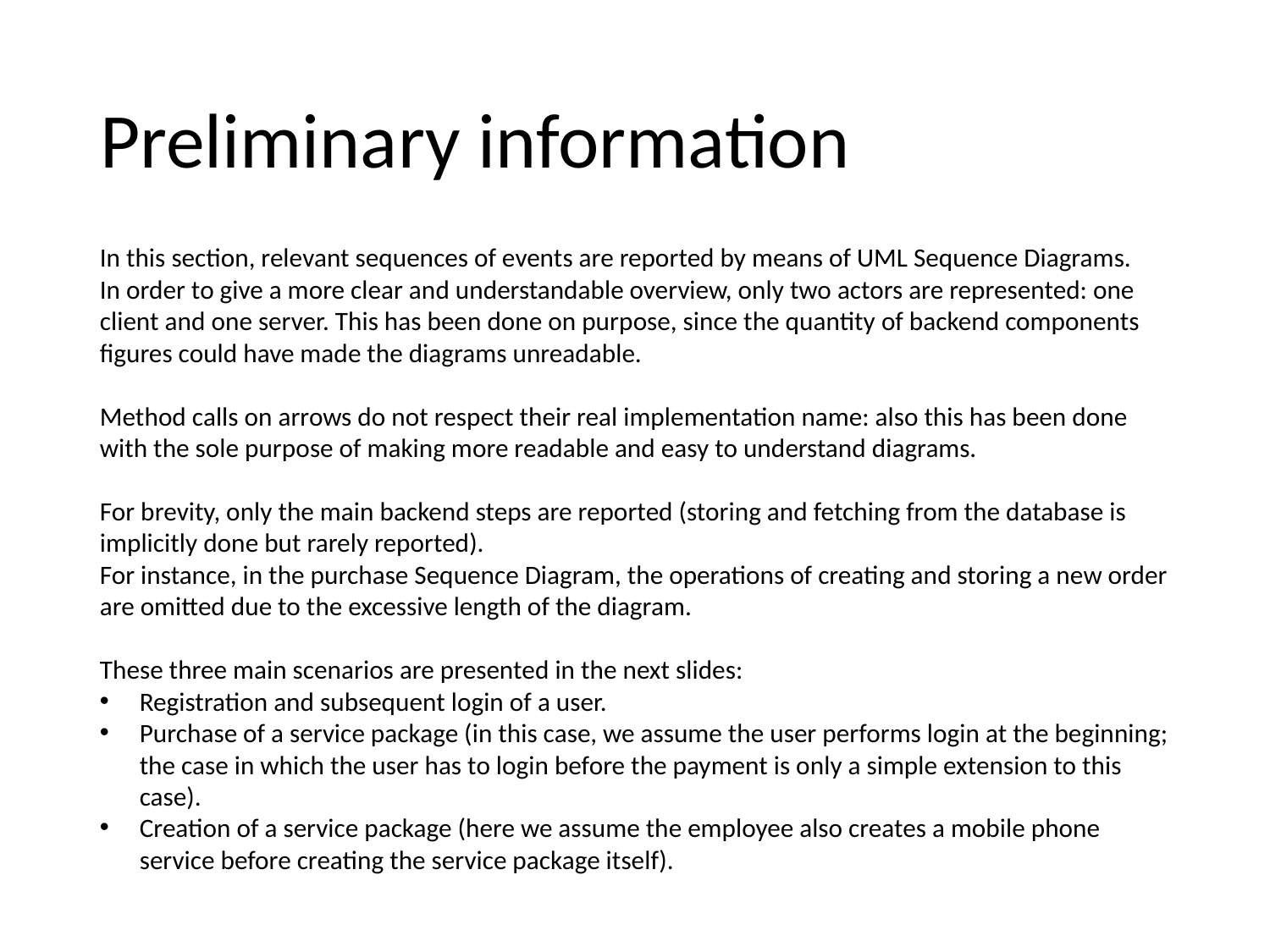

# Preliminary information
In this section, relevant sequences of events are reported by means of UML Sequence Diagrams.
In order to give a more clear and understandable overview, only two actors are represented: one client and one server. This has been done on purpose, since the quantity of backend components figures could have made the diagrams unreadable.

Method calls on arrows do not respect their real implementation name: also this has been done with the sole purpose of making more readable and easy to understand diagrams.

For brevity, only the main backend steps are reported (storing and fetching from the database is implicitly done but rarely reported).
For instance, in the purchase Sequence Diagram, the operations of creating and storing a new order are omitted due to the excessive length of the diagram.

These three main scenarios are presented in the next slides:
Registration and subsequent login of a user.
Purchase of a service package (in this case, we assume the user performs login at the beginning; the case in which the user has to login before the payment is only a simple extension to this case).
Creation of a service package (here we assume the employee also creates a mobile phone service before creating the service package itself).